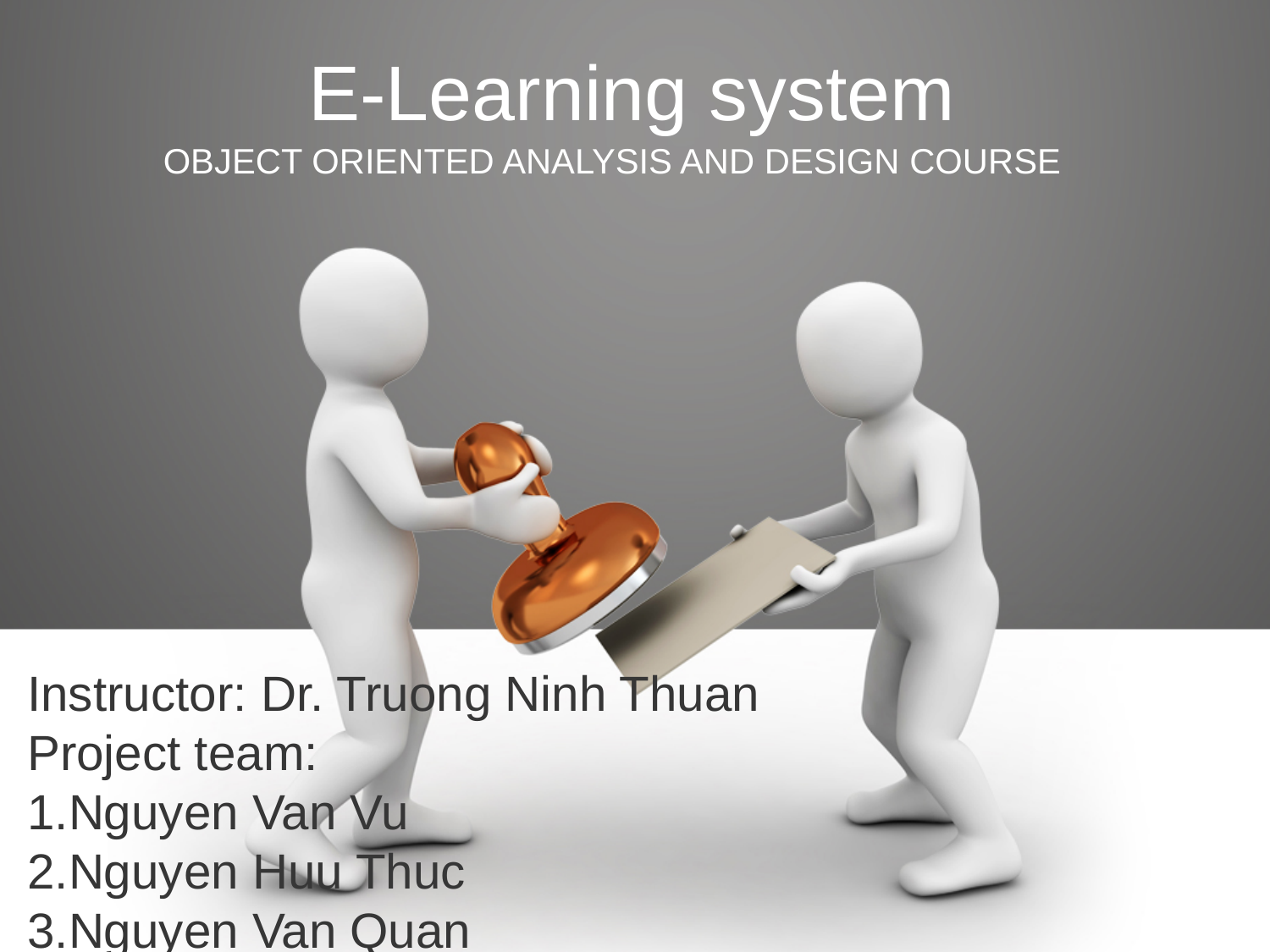

# E-Learning system

OBJECT ORIENTED ANALYSIS AND DESIGN COURSE
Instructor: Dr. Truong Ninh Thuan
Project team:
1.Nguyen Van Vu
2.Nguyen Huu Thuc
3.Nguyen Van Quan